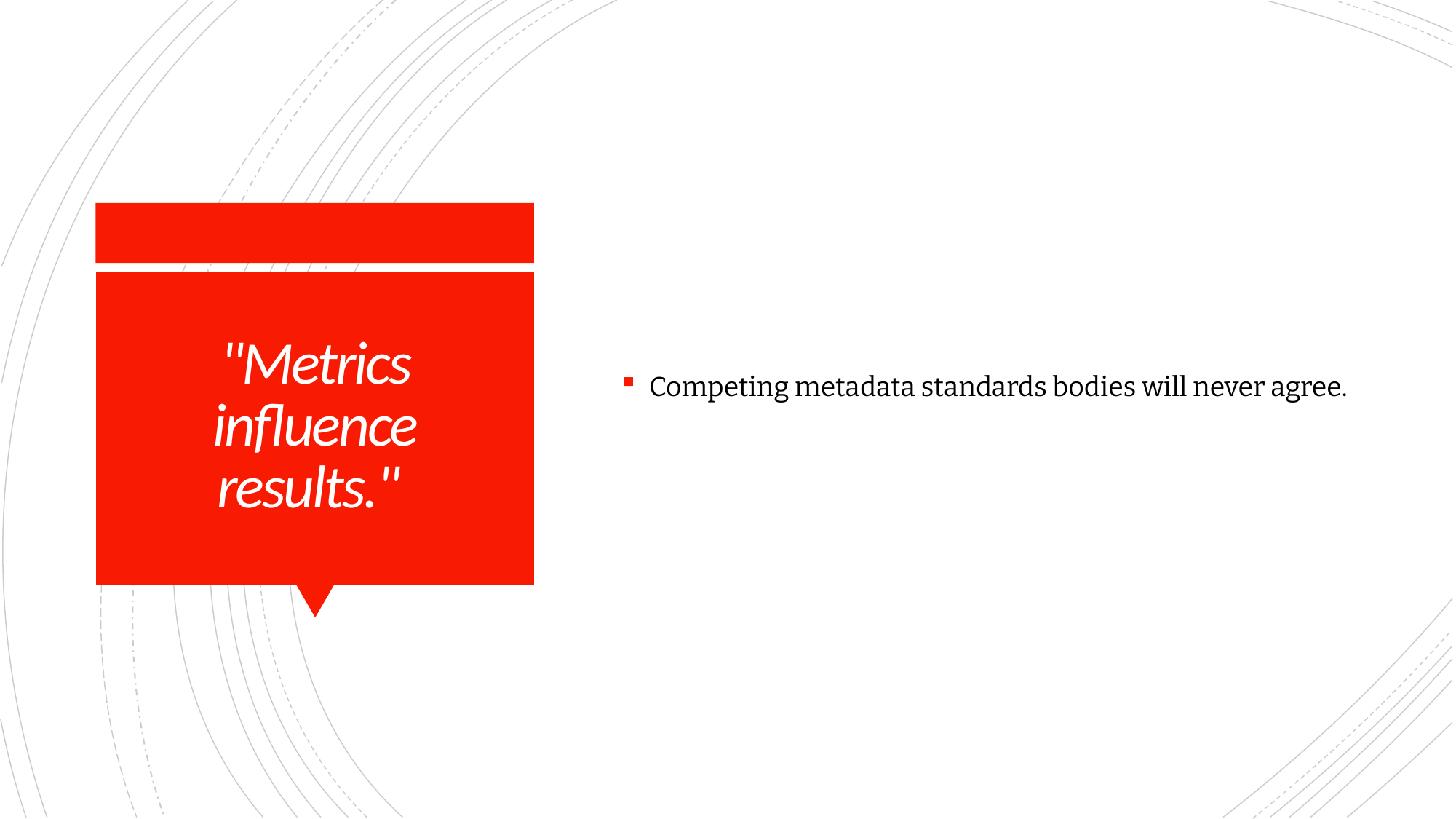

Competing metadata standards bodies will never agree.

# "Metrics influence results."